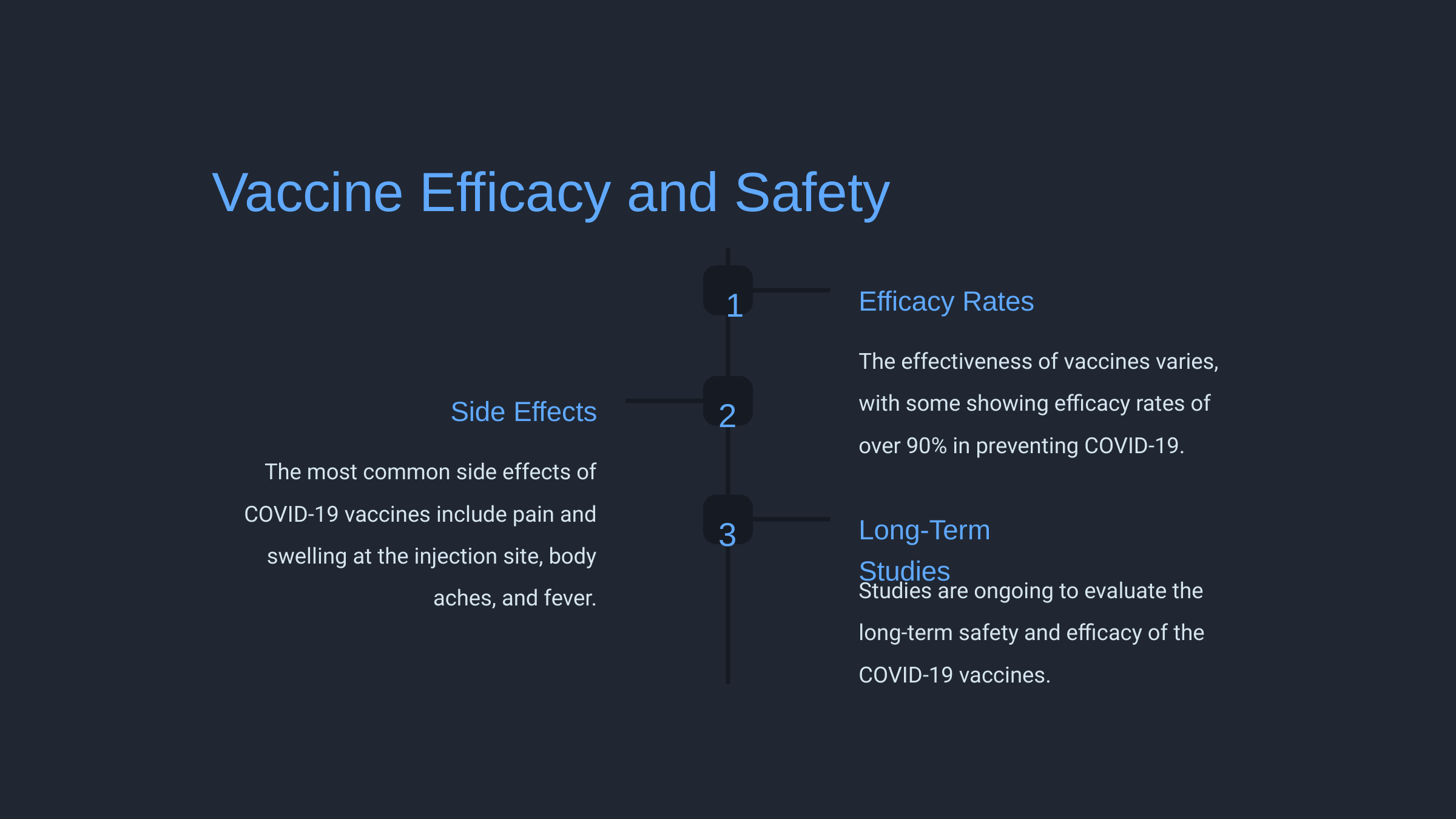

Vaccine Efficacy and Safety

1
Efficacy Rates

The effectiveness of vaccines varies, with some showing efficacy rates of over 90% in preventing COVID-19.

2
Side Effects

The most common side effects of COVID-19 vaccines include pain and swelling at the injection site, body aches, and fever.

3
Long-Term Studies

Studies are ongoing to evaluate the long-term safety and efficacy of the COVID-19 vaccines.